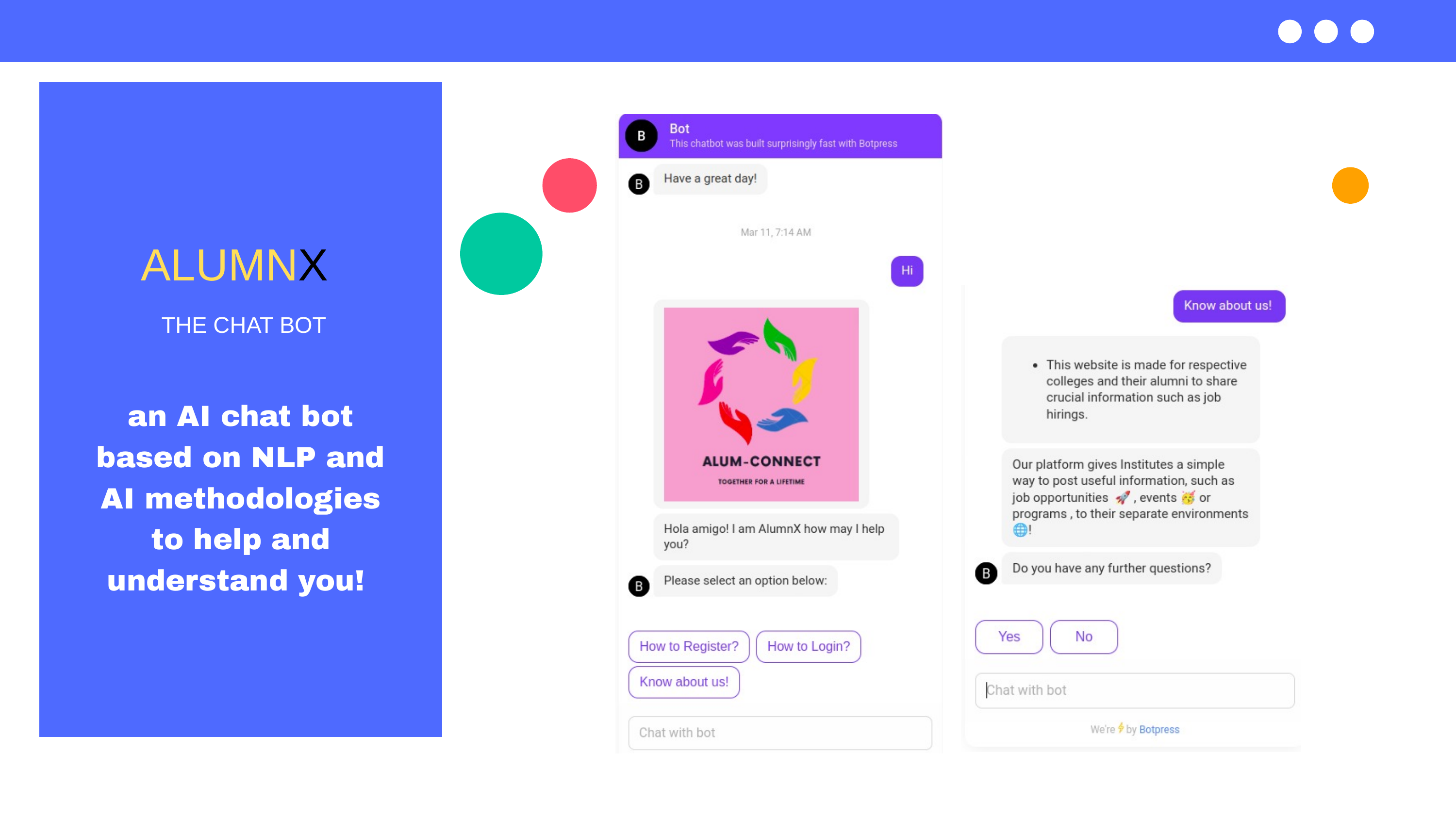

ALUMNX

 THE CHAT BOT

an AI chat bot based on NLP and AI methodologies to help and understand you!